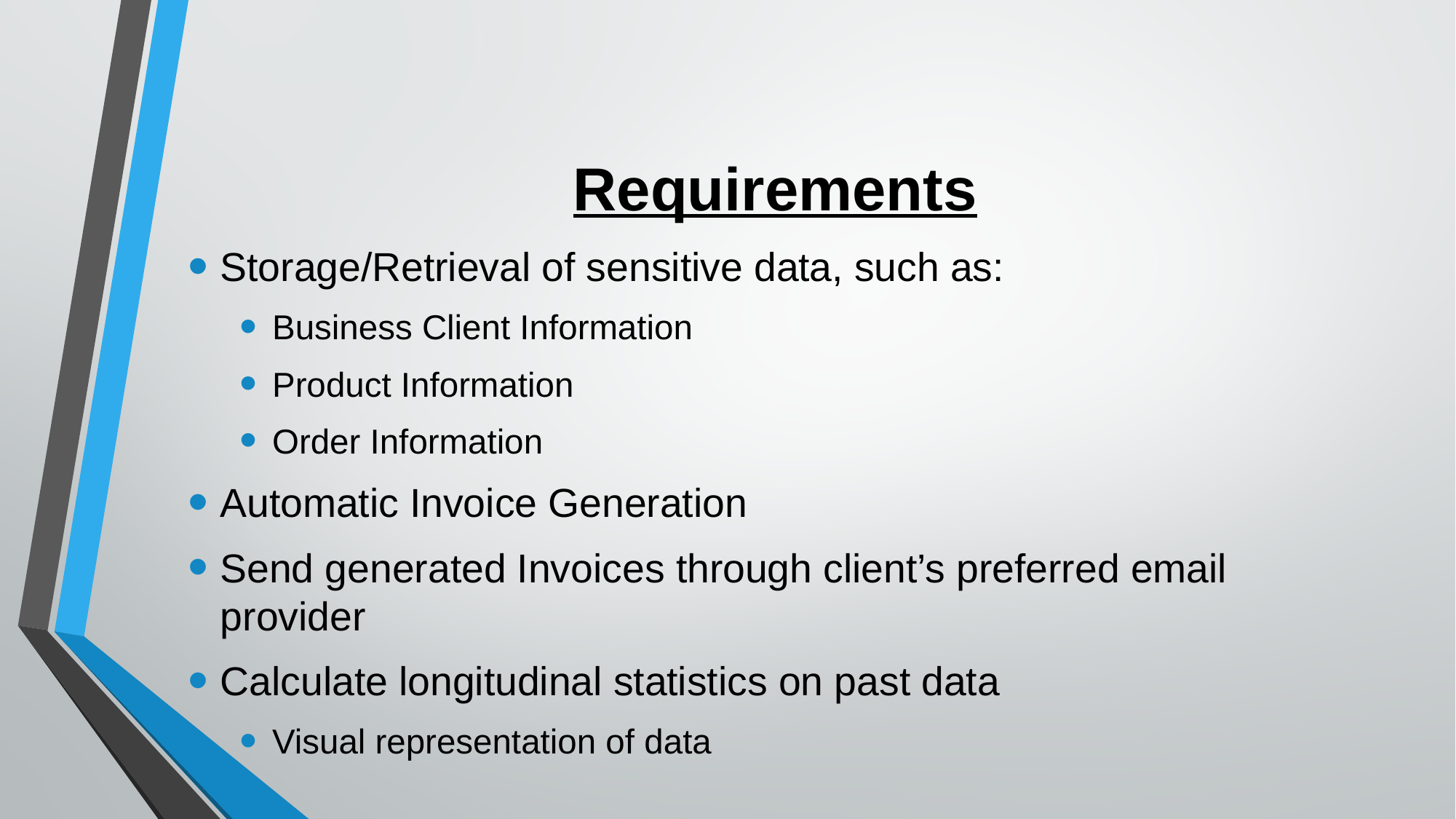

# Requirements
Storage/Retrieval of sensitive data, such as:
Business Client Information
Product Information
Order Information
Automatic Invoice Generation
Send generated Invoices through client’s preferred email provider
Calculate longitudinal statistics on past data
Visual representation of data